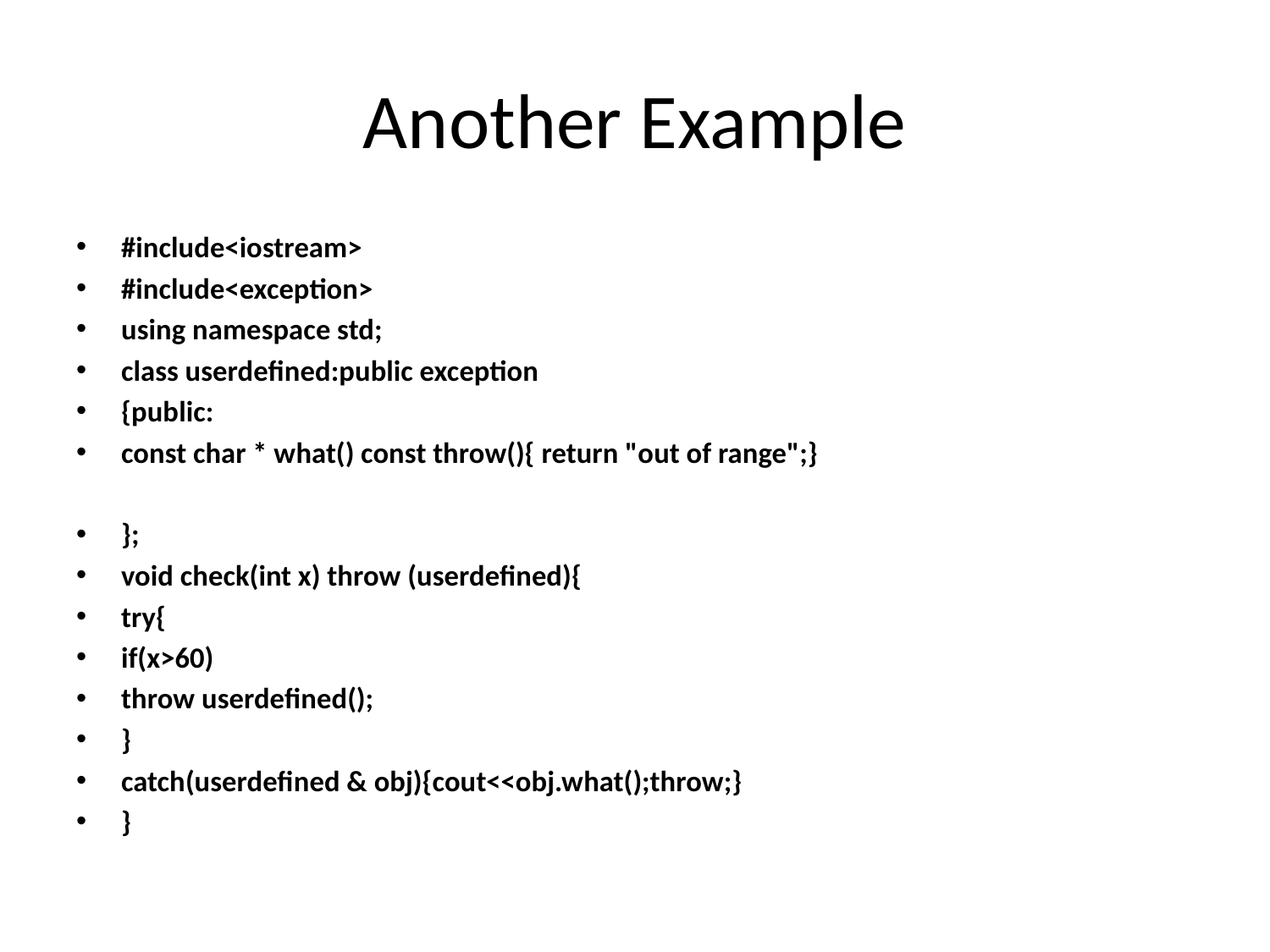

# Another Example
#include<iostream>
#include<exception>
using namespace std;
class userdefined:public exception
{public:
const char * what() const throw(){ return "out of range";}

};
void check(int x) throw (userdefined){
try{
if(x>60)
throw userdefined();
}
catch(userdefined & obj){cout<<obj.what();throw;}
}